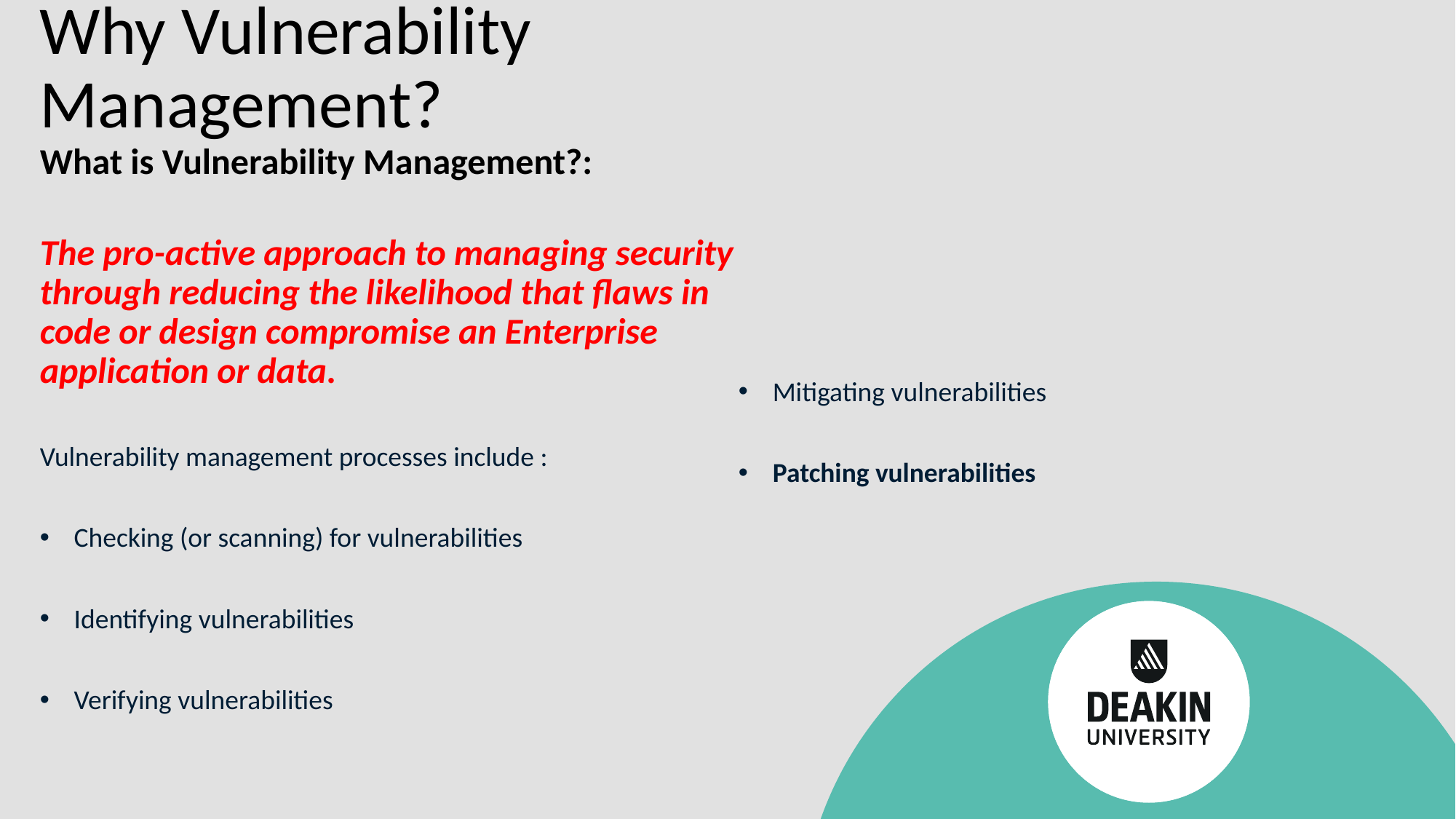

# Why Vulnerability Management?
What is Vulnerability Management?:
The pro-active approach to managing security through reducing the likelihood that flaws in code or design compromise an Enterprise application or data.
Vulnerability management processes include :
Checking (or scanning) for vulnerabilities
Identifying vulnerabilities
Verifying vulnerabilities
Mitigating vulnerabilities
Patching vulnerabilities